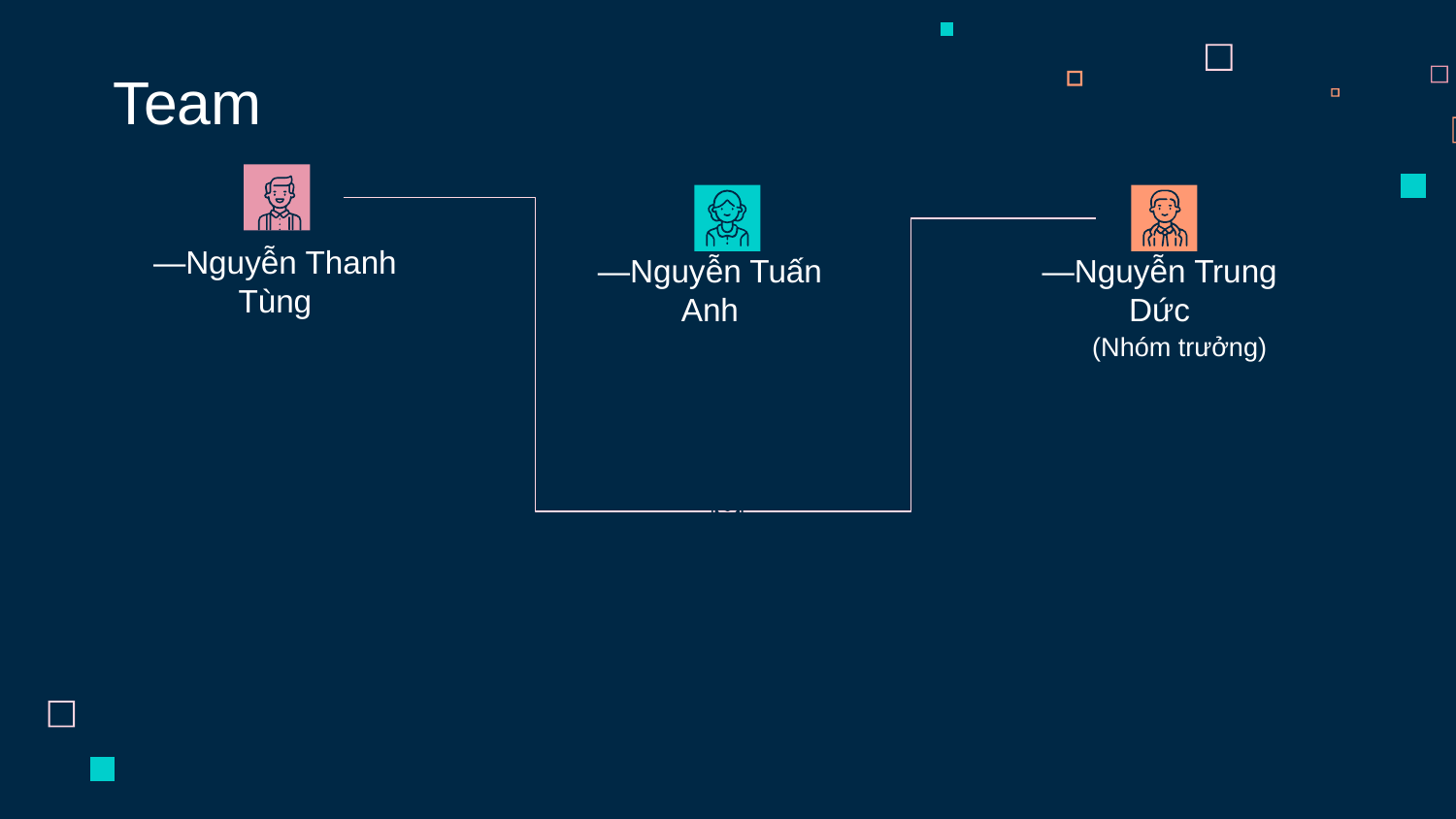

Team

# —Nguyễn Thanh Tùng

—Nguyễn Tuấn Anh
—Nguyễn Trung Dức
(Nhóm trưởng)